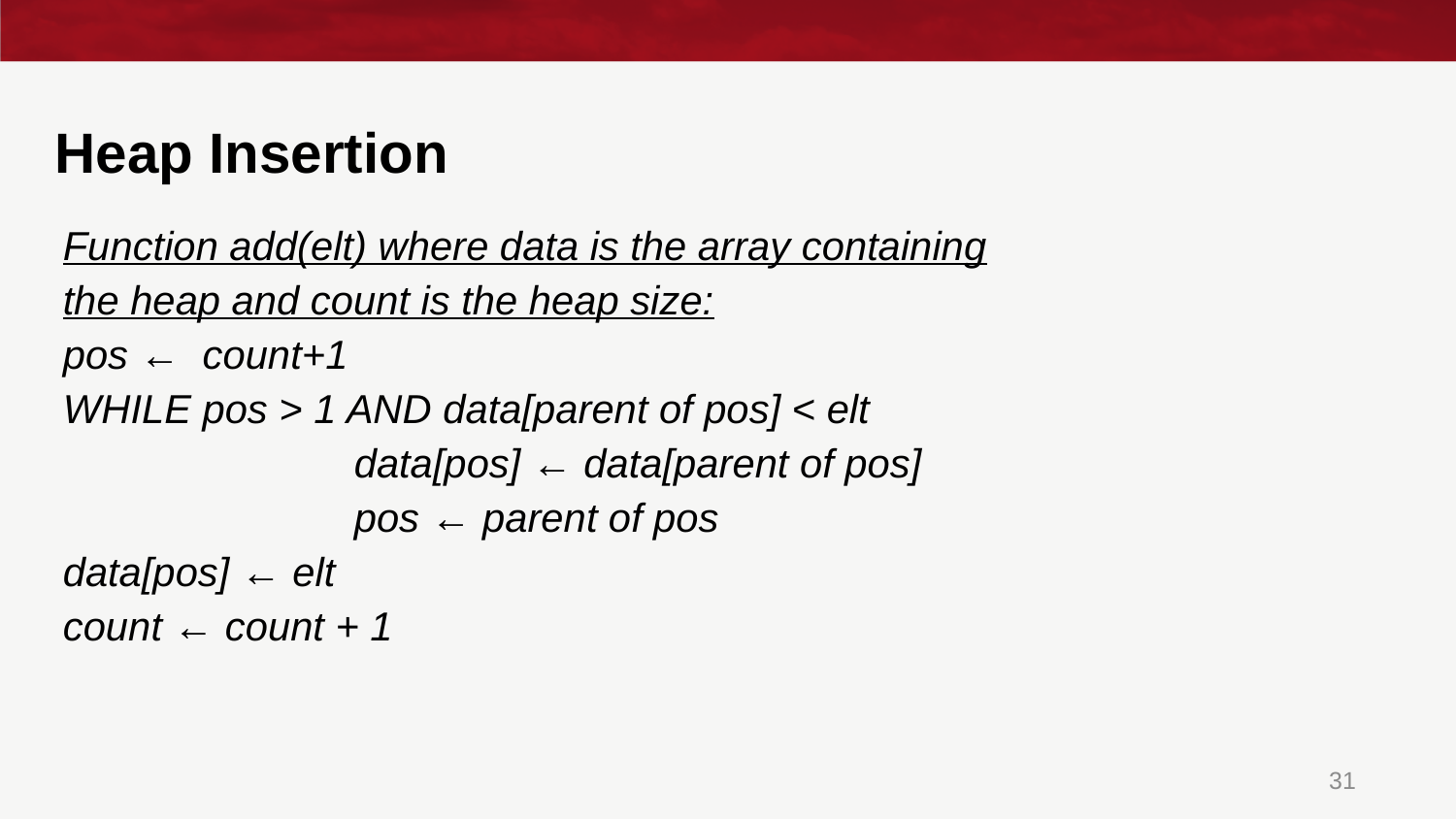

# Heap Insertion
Function add(elt) where data is the array containing
the heap and count is the heap size:
pos ←  count+1
WHILE pos > 1 AND data[parent of pos] < elt
		data[pos] ← data[parent of pos]
		pos ← parent of pos
data[pos] ← elt
count ← count + 1